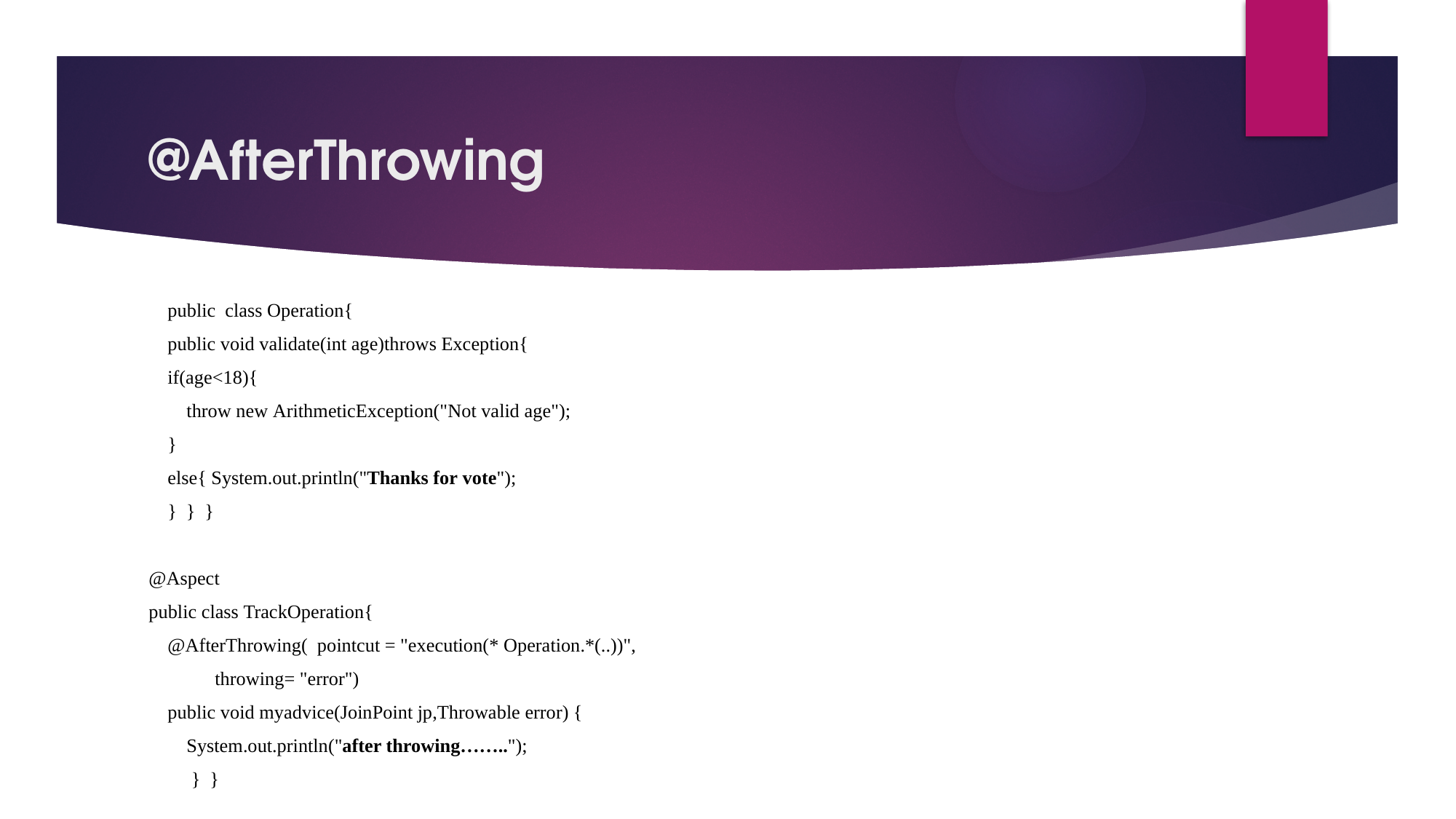

# @AfterThrowing
    public  class Operation{
    public void validate(int age)throws Exception{
    if(age<18){
        throw new ArithmeticException("Not valid age");
    }
    else{ System.out.println("Thanks for vote");
    }  }  }

@Aspect
public class TrackOperation{
    @AfterThrowing(  pointcut = "execution(* Operation.*(..))",
              throwing= "error")
    public void myadvice(JoinPoint jp,Throwable error) {
        System.out.println("after throwing……..");
         }  }